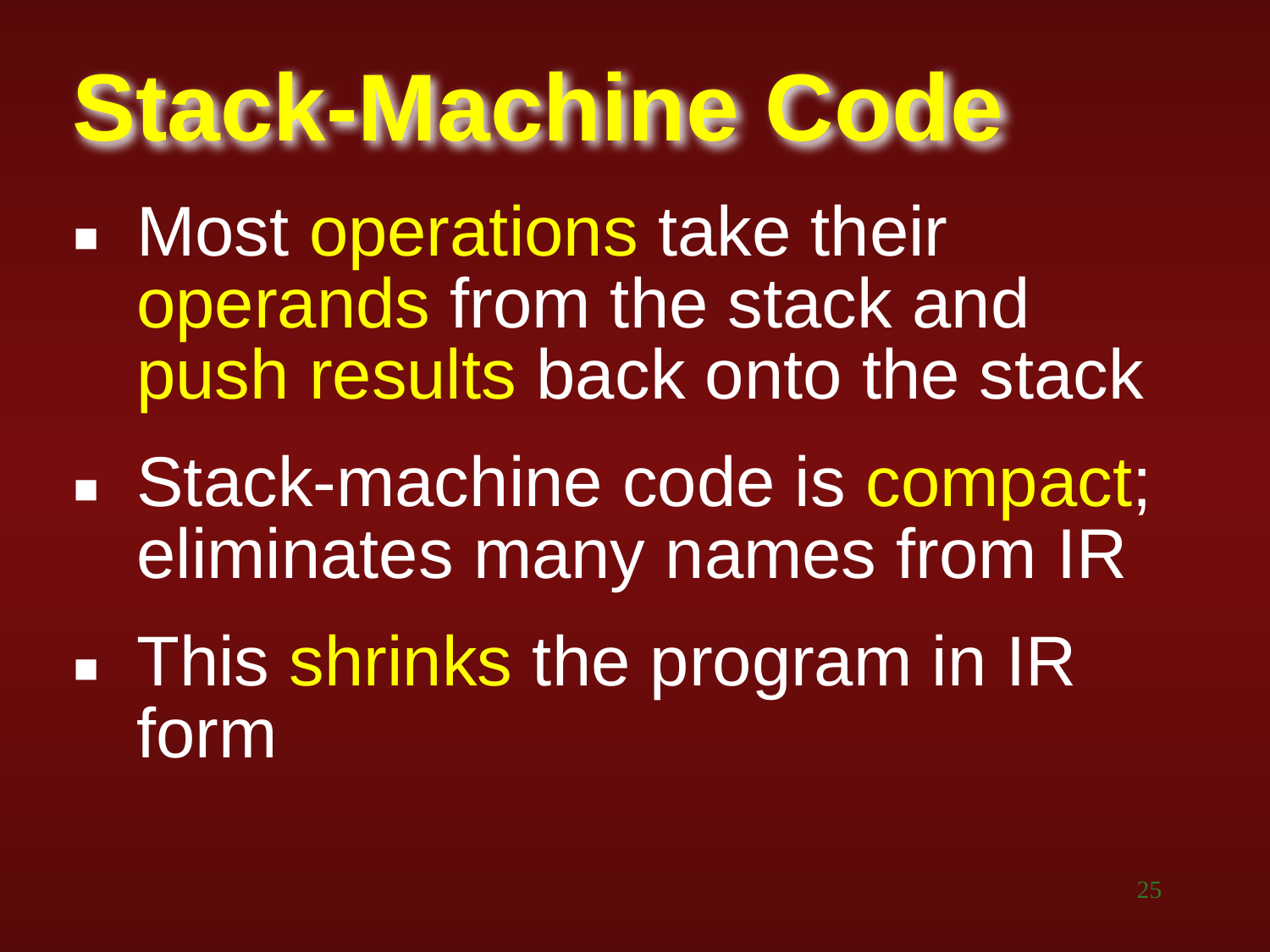

# Stack-Machine Code
Most operations take their operands from the stack and push results back onto the stack
Stack-machine code is compact; eliminates many names from IR
This shrinks the program in IR form
25